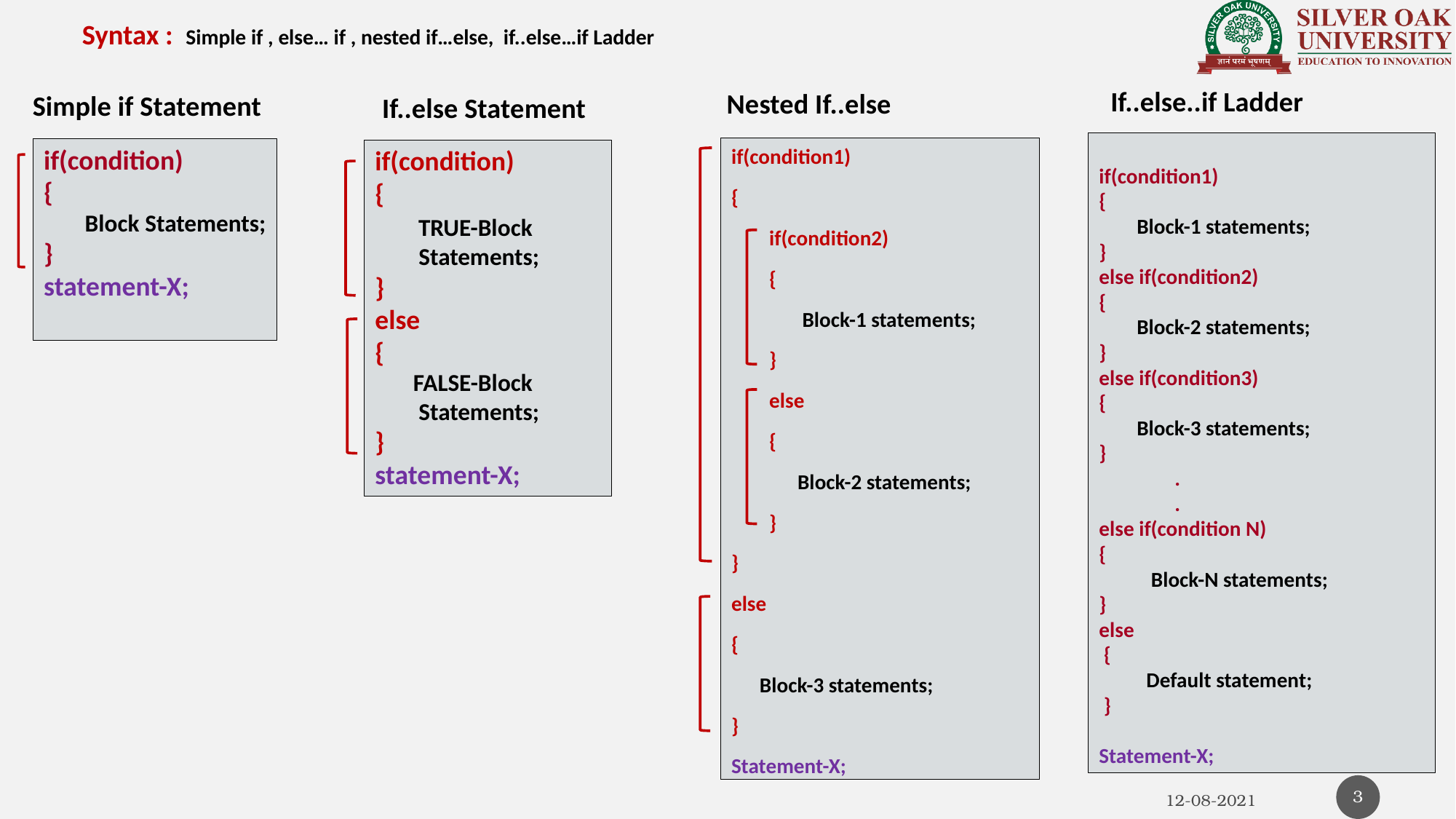

Syntax :  Simple if , else… if , nested if…else,  if..else…if Ladder
If..else..if Ladder
Nested If..else
Simple if Statement
If..else Statement

if(condition1)
{
        Block-1 statements;
}
else if(condition2)
{
        Block-2 statements;
}
else if(condition3)
{
        Block-3 statements;
}
                .
                .
else if(condition N)
{
           Block-N statements;
}
else
 {
          Default statement;
 }

Statement-X;
if(condition1)
{
        if(condition2)
        {
               Block-1 statements;
        }
        else
        {
              Block-2 statements;
        }
}
else
{
      Block-3 statements;
}
Statement-X;
if(condition)
{
       Block Statements;
}
statement-X;
if(condition)
{
       TRUE-Block
        Statements;
}
else
{
       FALSE-Block
        Statements;
}
statement-X;

3
12-08-2021